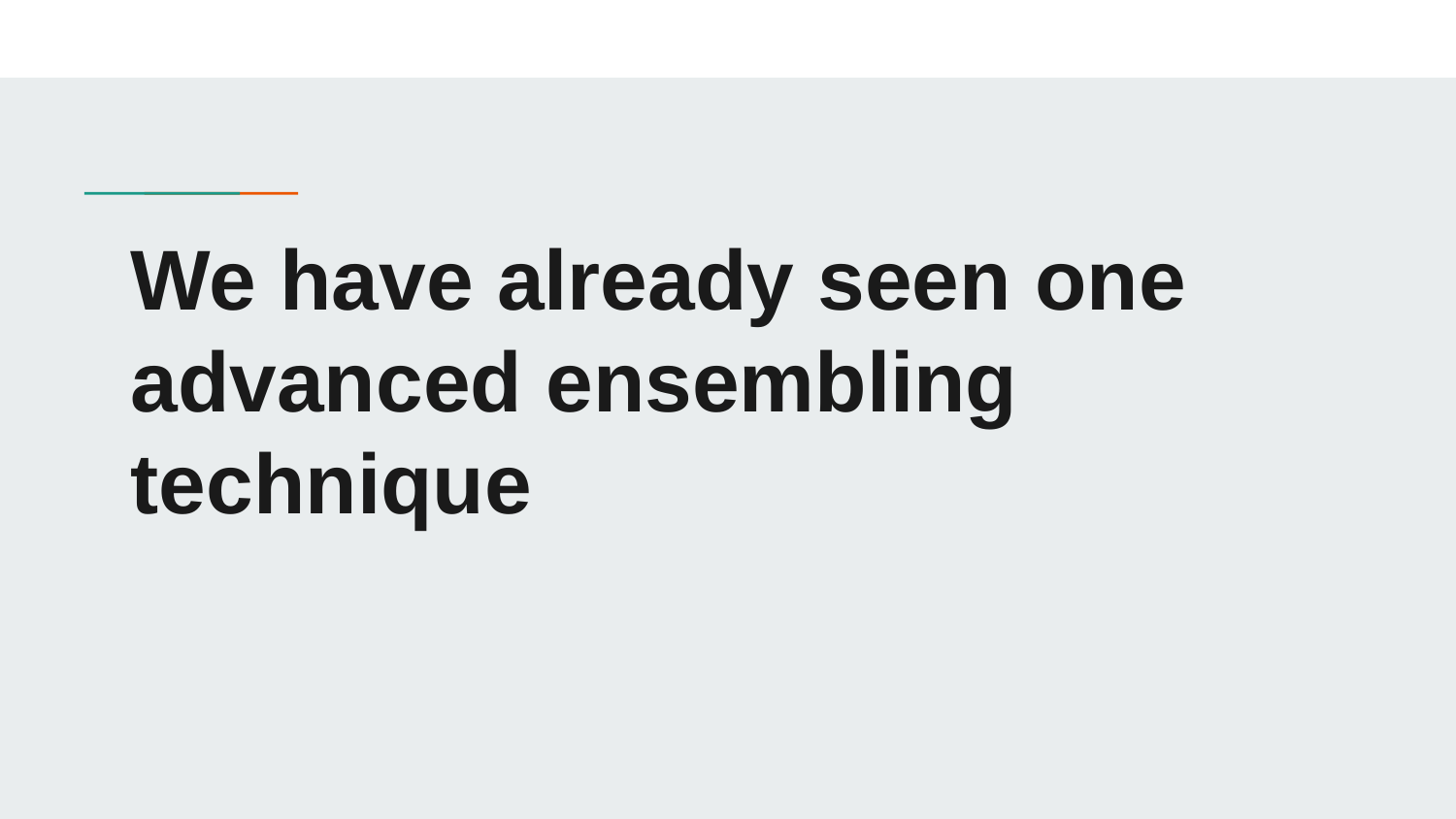

# We have already seen one advanced ensembling technique